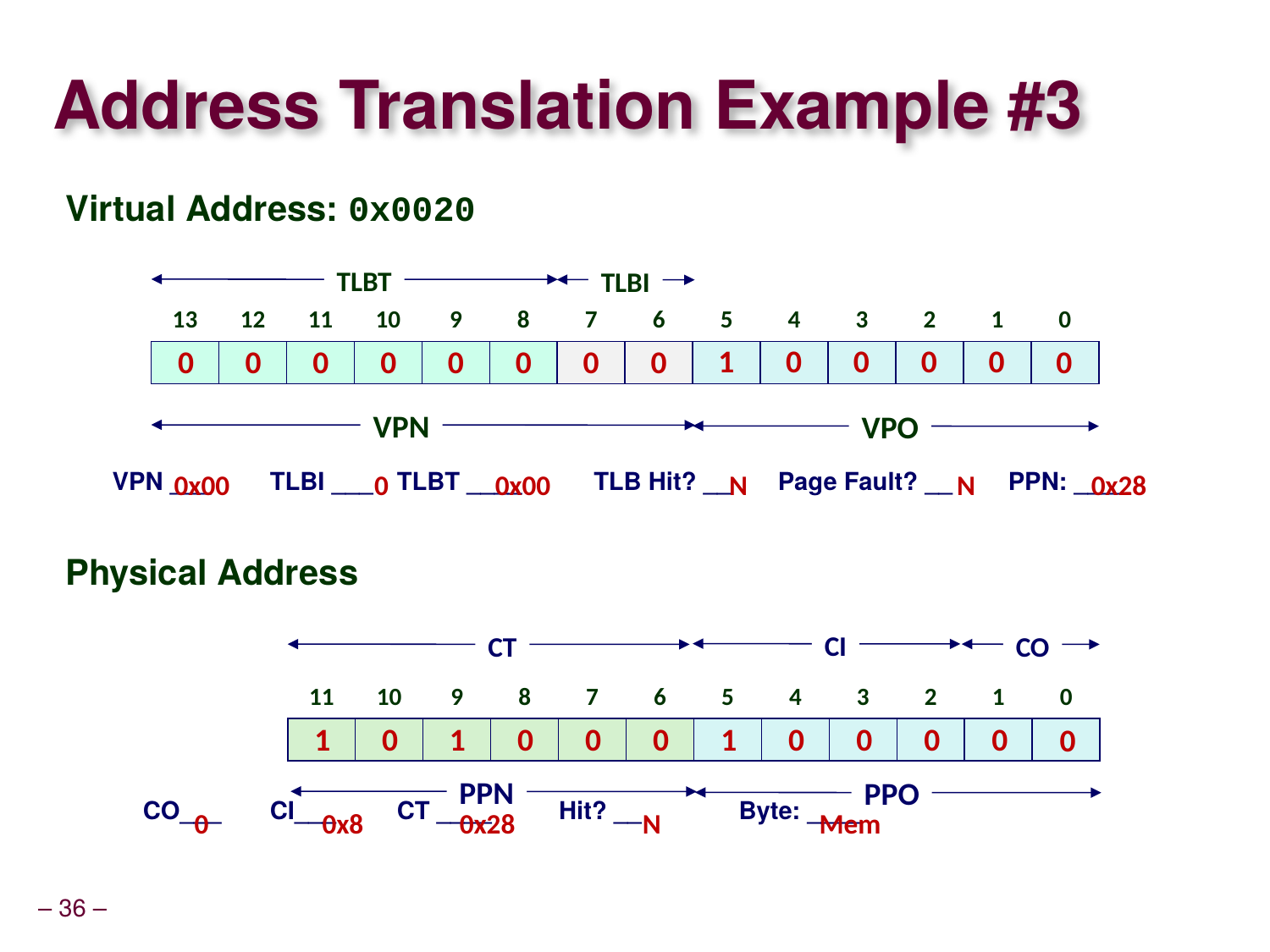

# Address Translation Example #3
Virtual Address: 0x0020

VPN ___	TLBI ___	TLBT ____	          TLB Hit? __	Page Fault? __        PPN: ____

Physical Address

	CO___	CI___	CT ____	     Hit? __              Byte: ____

TLBT
TLBI

13
12
11
10
9
8
7
6
5
4
3
2
1
0
1
0
0
0
0
0
0
0
0
0
0
0
0
0

VPN

VPO

0x00
0
0x00
N
N
0x28
CI

CT

CO

11
10
9
8
7
6
5
4
3
2
1
0
1
0
1
0
0
0
1
0
0
0
0
0

PPN

PPO

0
0x8
0x28
N
Mem